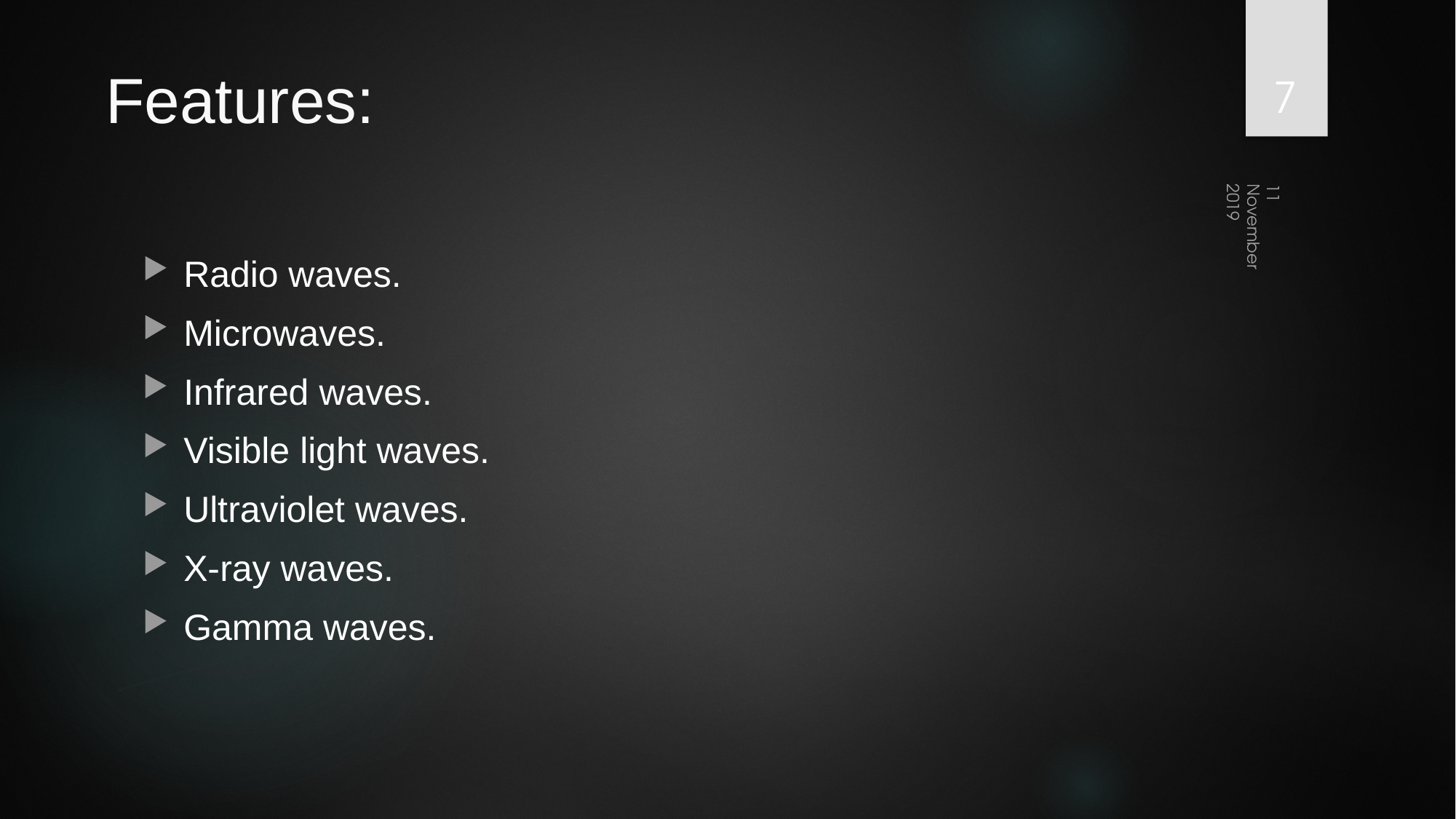

7
# Features:
11 November 2019
Radio waves.
Microwaves.
Infrared waves.
Visible light waves.
Ultraviolet waves.
X-ray waves.
Gamma waves.